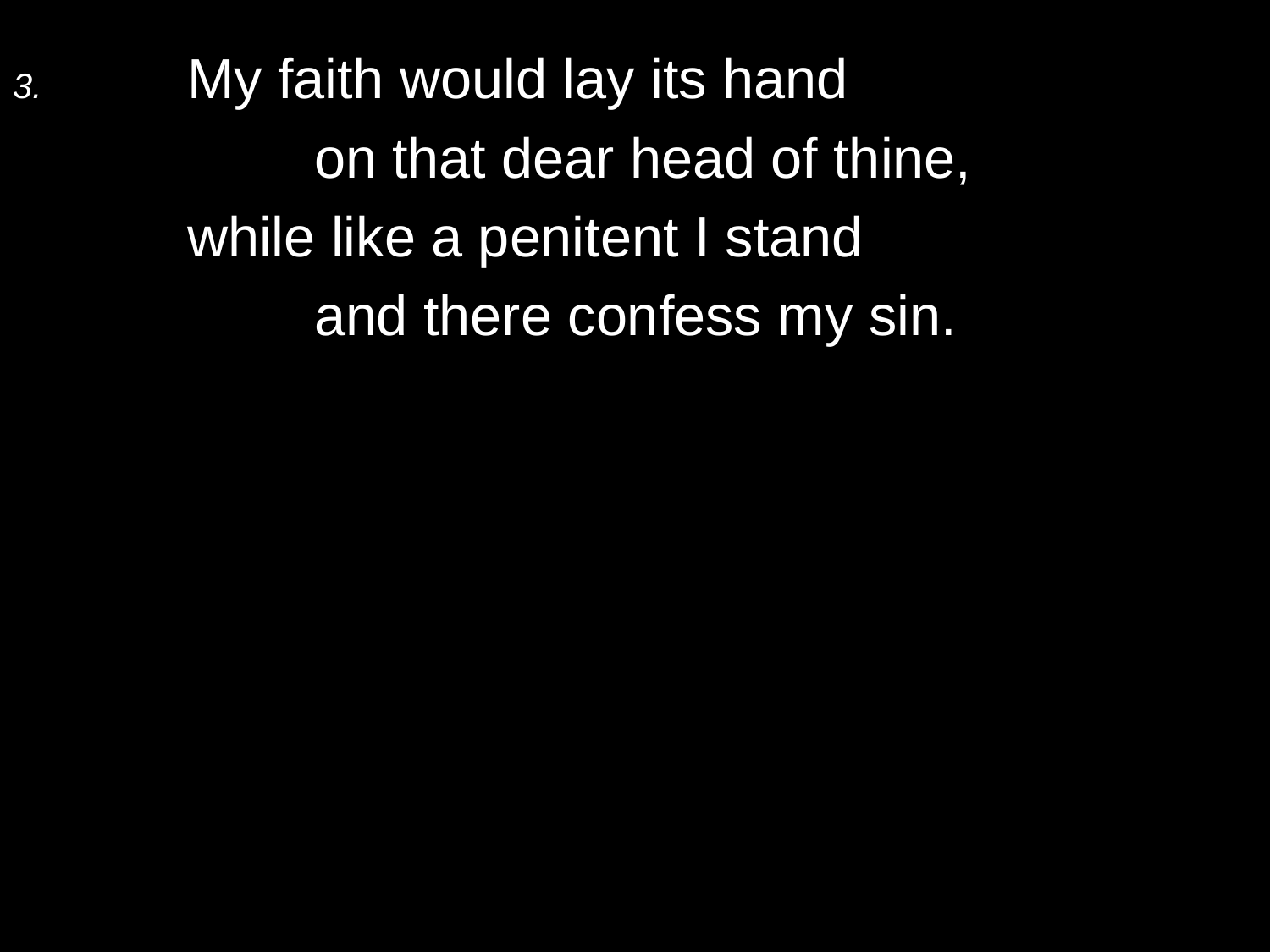

3.	My faith would lay its hand
		on that dear head of thine,
	while like a penitent I stand
		and there confess my sin.